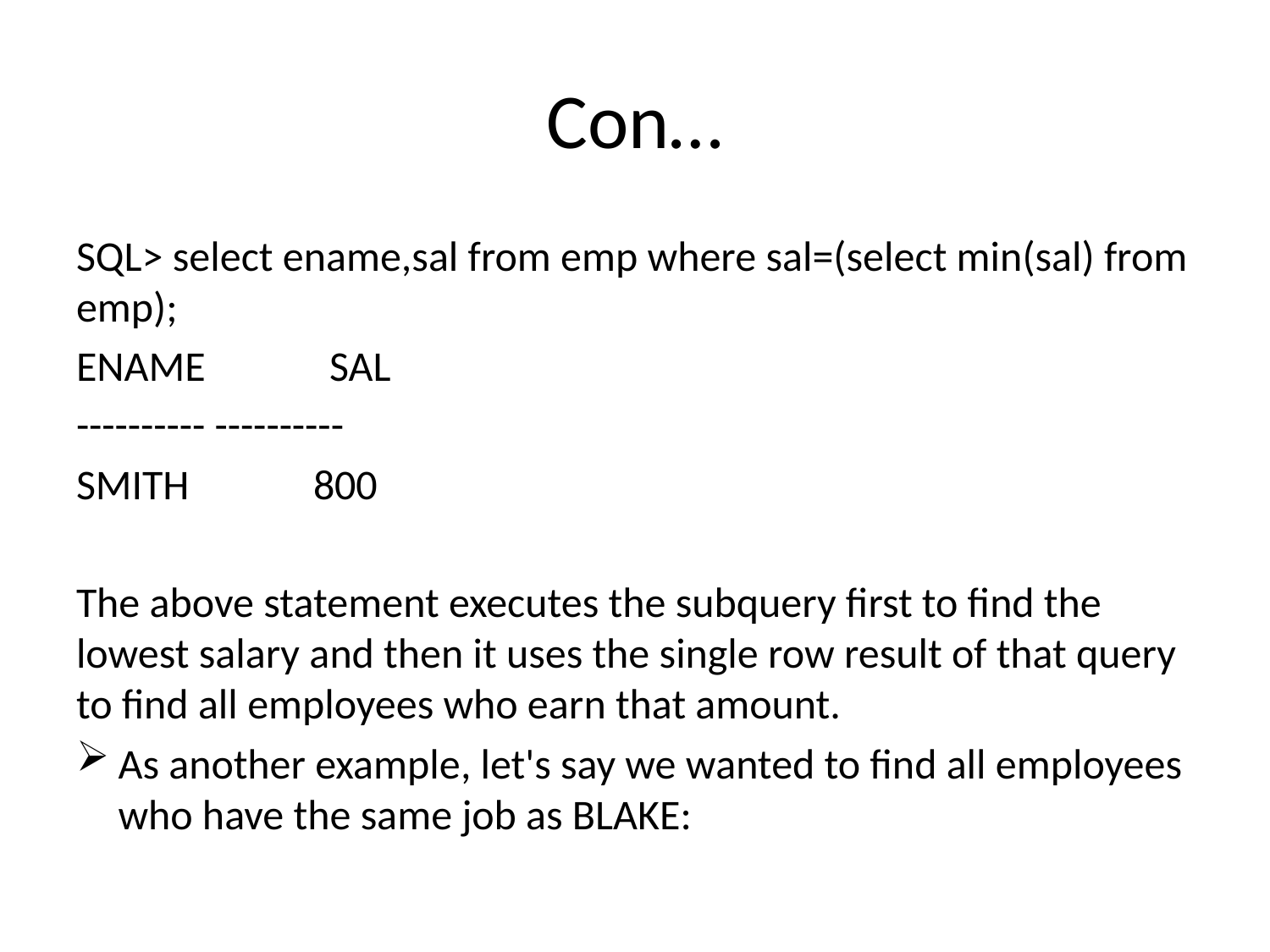

# Con…
SQL> select ename,sal from emp where sal=(select min(sal) from emp);
ENAME             SAL
---------- ----------
SMITH             800

The above statement executes the subquery first to find the lowest salary and then it uses the single row result of that query to find all employees who earn that amount.
As another example, let's say we wanted to find all employees who have the same job as BLAKE: